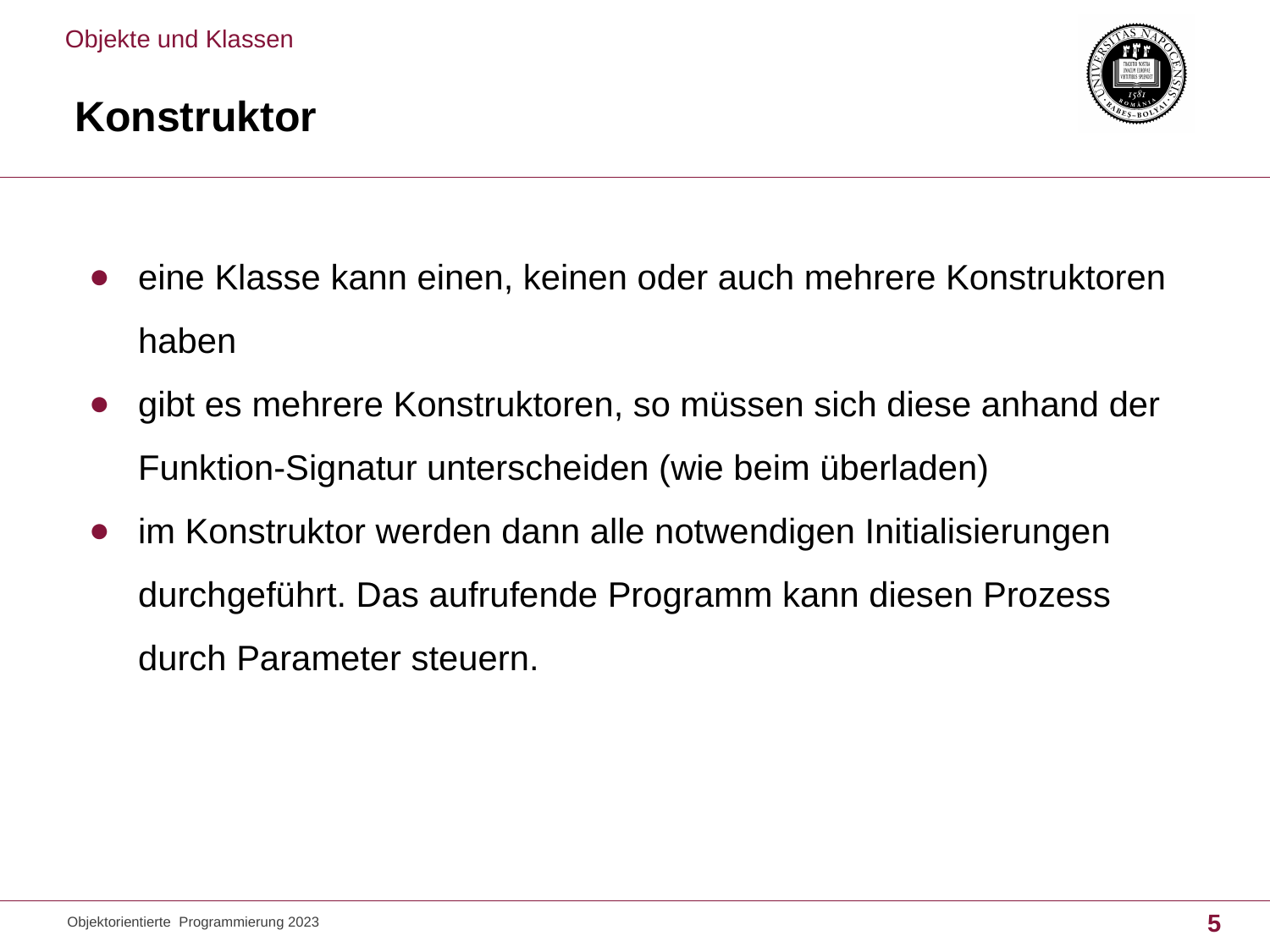

Objekte und Klassen
# Konstruktor
eine Klasse kann einen, keinen oder auch mehrere Konstruktoren haben
gibt es mehrere Konstruktoren, so müssen sich diese anhand der Funktion-Signatur unterscheiden (wie beim überladen)
im Konstruktor werden dann alle notwendigen Initialisierungen durchgeführt. Das aufrufende Programm kann diesen Prozess durch Parameter steuern.
Objektorientierte  Programmierung 2023
5